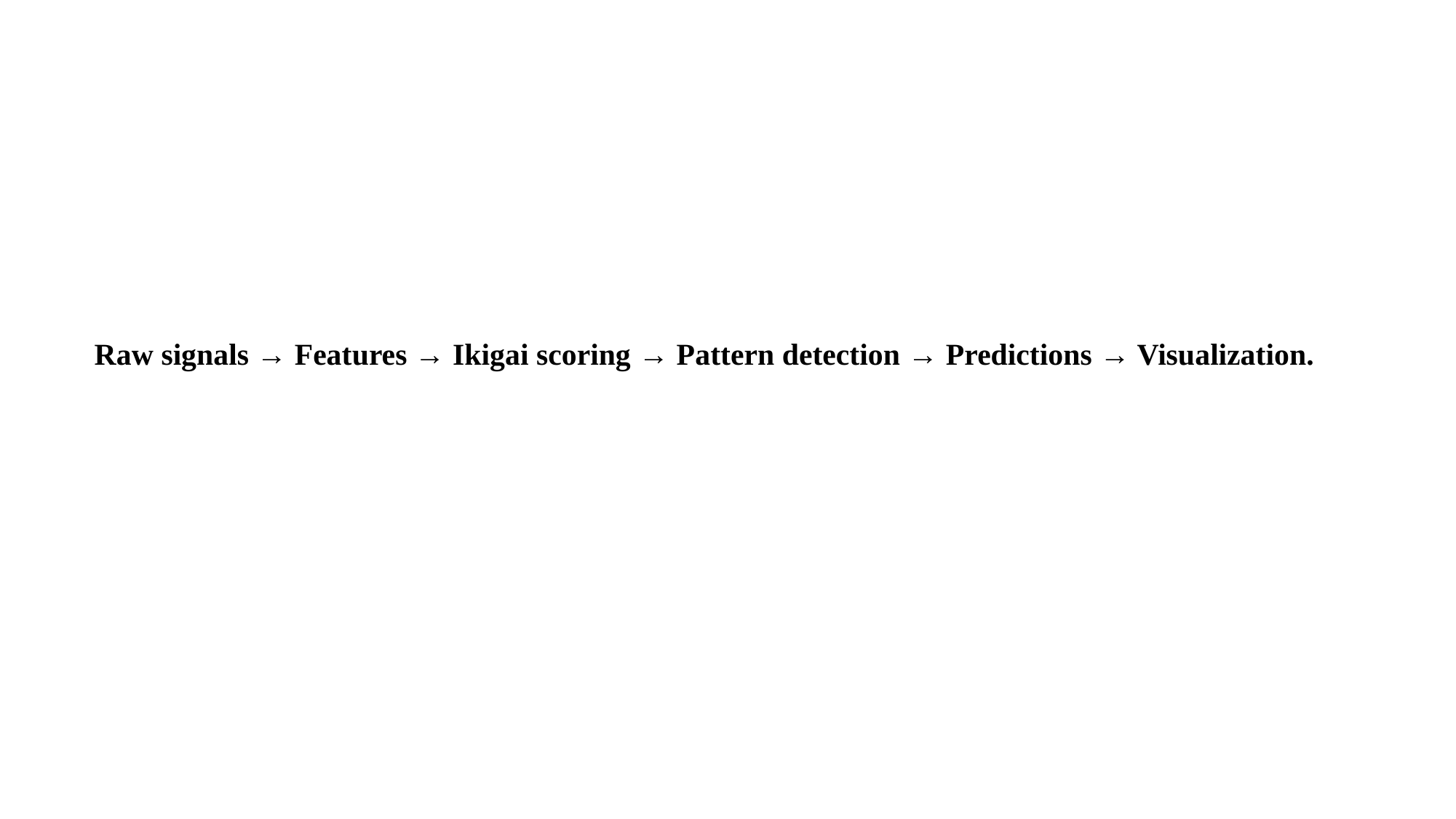

Raw signals → Features → Ikigai scoring → Pattern detection → Predictions → Visualization.